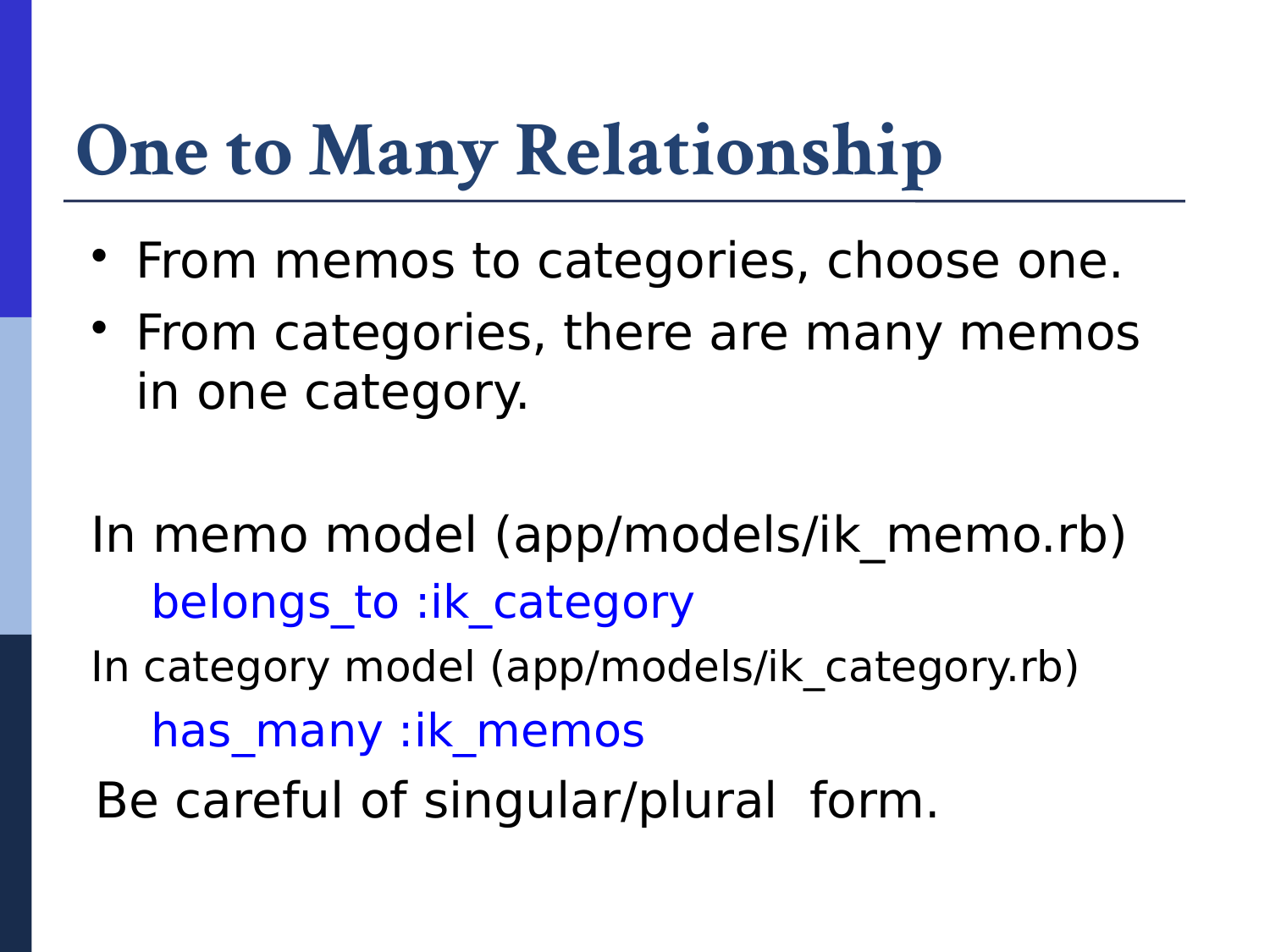

# One to Many Relationship
From memos to categories, choose one.
From categories, there are many memos in one category.

In memo model (app/models/ik_memo.rb)
belongs_to :ik_category
In category model (app/models/ik_category.rb)
has_many :ik_memos
Be careful of singular/plural  form.